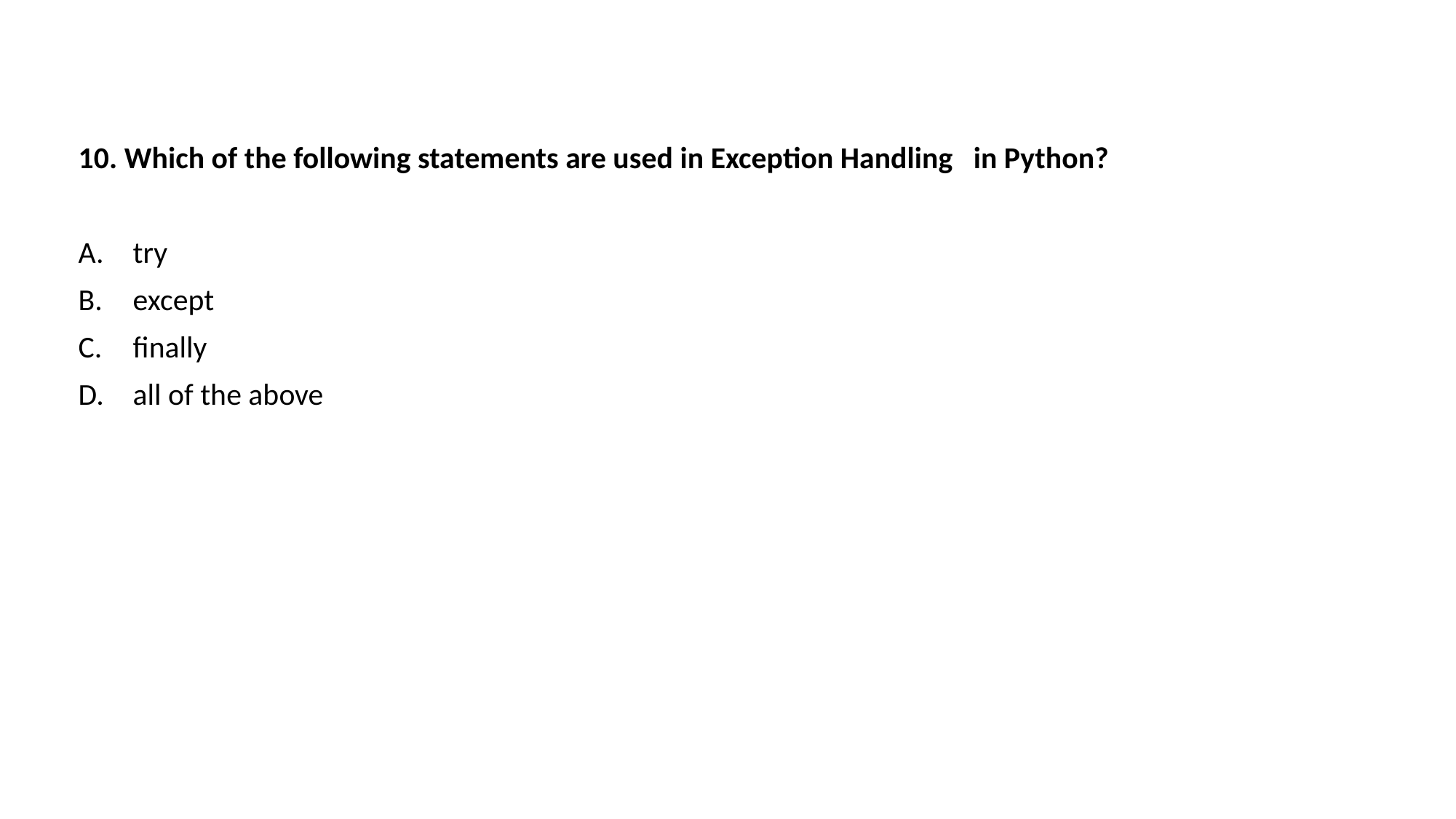

10. Which of the following statements are used in Exception Handling   in Python?

try
except
finally
all of the above